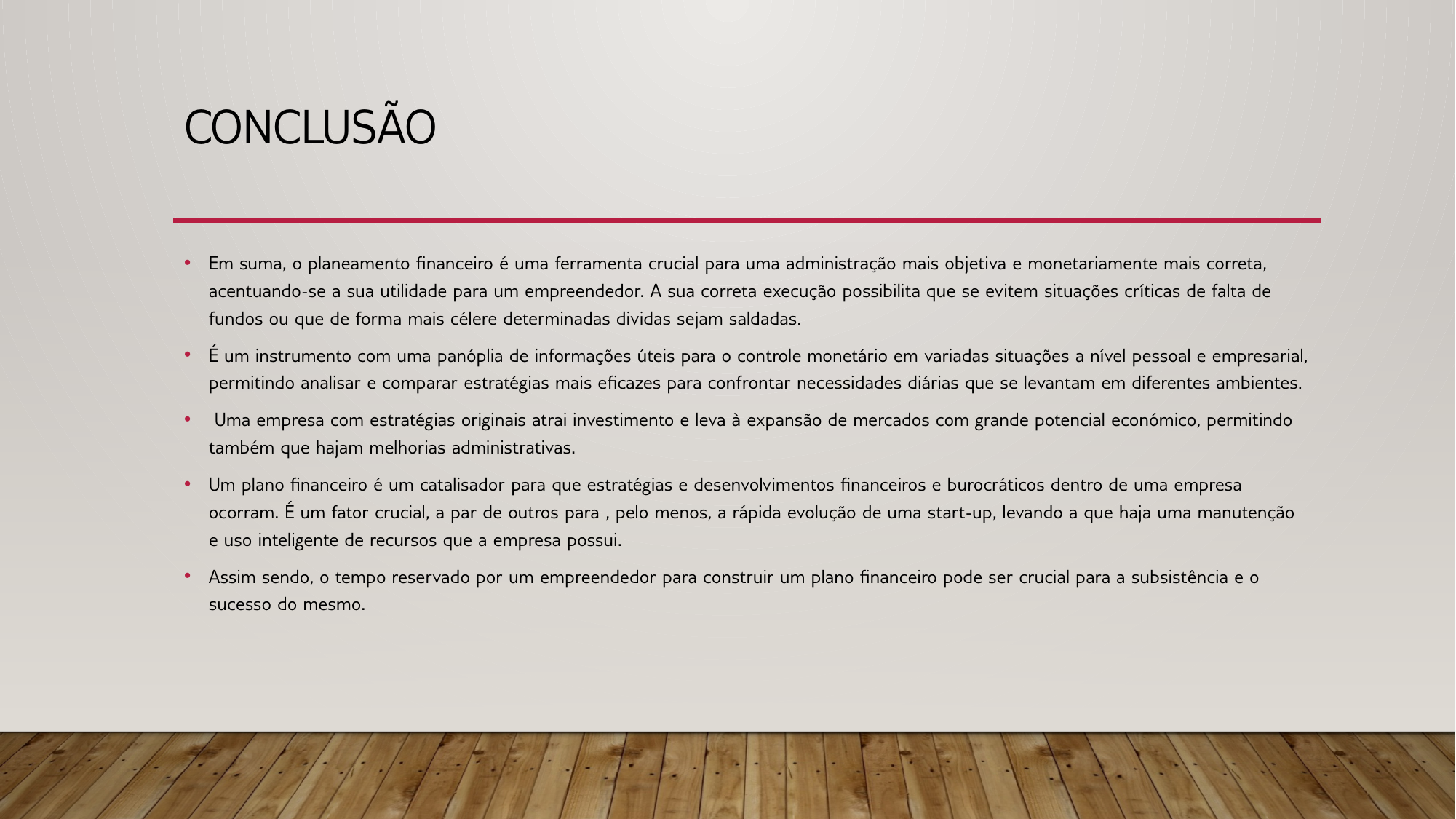

# CONCLUSÃO
Em suma, o planeamento financeiro é uma ferramenta crucial para uma administração mais objetiva e monetariamente mais correta, acentuando-se a sua utilidade para um empreendedor. A sua correta execução possibilita que se evitem situações críticas de falta de fundos ou que de forma mais célere determinadas dividas sejam saldadas.
É um instrumento com uma panóplia de informações úteis para o controle monetário em variadas situações a nível pessoal e empresarial, permitindo analisar e comparar estratégias mais eficazes para confrontar necessidades diárias que se levantam em diferentes ambientes.
 Uma empresa com estratégias originais atrai investimento e leva à expansão de mercados com grande potencial económico, permitindo também que hajam melhorias administrativas.
Um plano financeiro é um catalisador para que estratégias e desenvolvimentos financeiros e burocráticos dentro de uma empresa ocorram. É um fator crucial, a par de outros para , pelo menos, a rápida evolução de uma start-up, levando a que haja uma manutenção e uso inteligente de recursos que a empresa possui.
Assim sendo, o tempo reservado por um empreendedor para construir um plano financeiro pode ser crucial para a subsistência e o sucesso do mesmo.